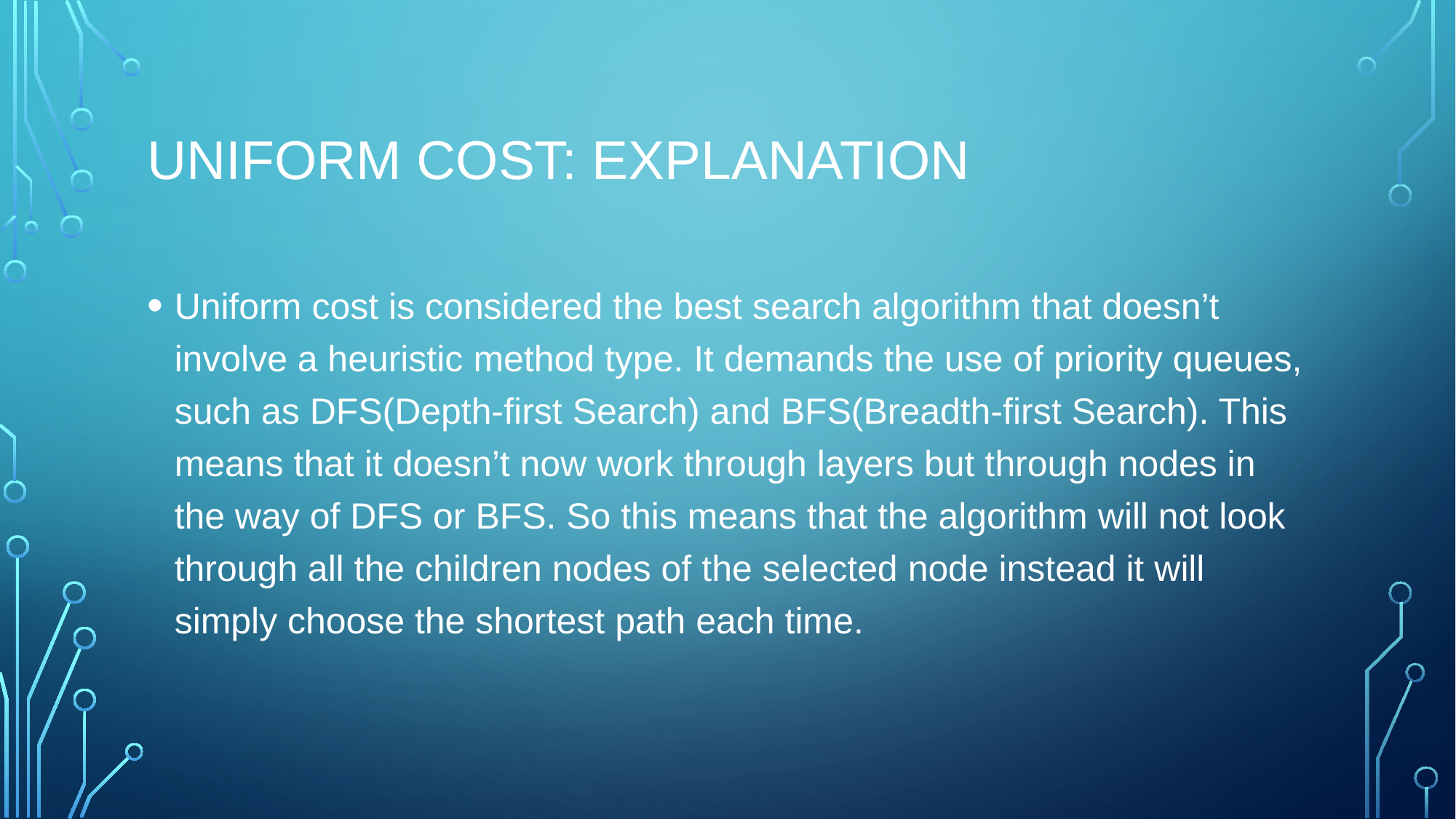

# Uniform Cost: Explanation
Uniform cost is considered the best search algorithm that doesn’t involve a heuristic method type. It demands the use of priority queues, such as DFS(Depth-first Search) and BFS(Breadth-first Search). This means that it doesn’t now work through layers but through nodes in the way of DFS or BFS. So this means that the algorithm will not look through all the children nodes of the selected node instead it will simply choose the shortest path each time.